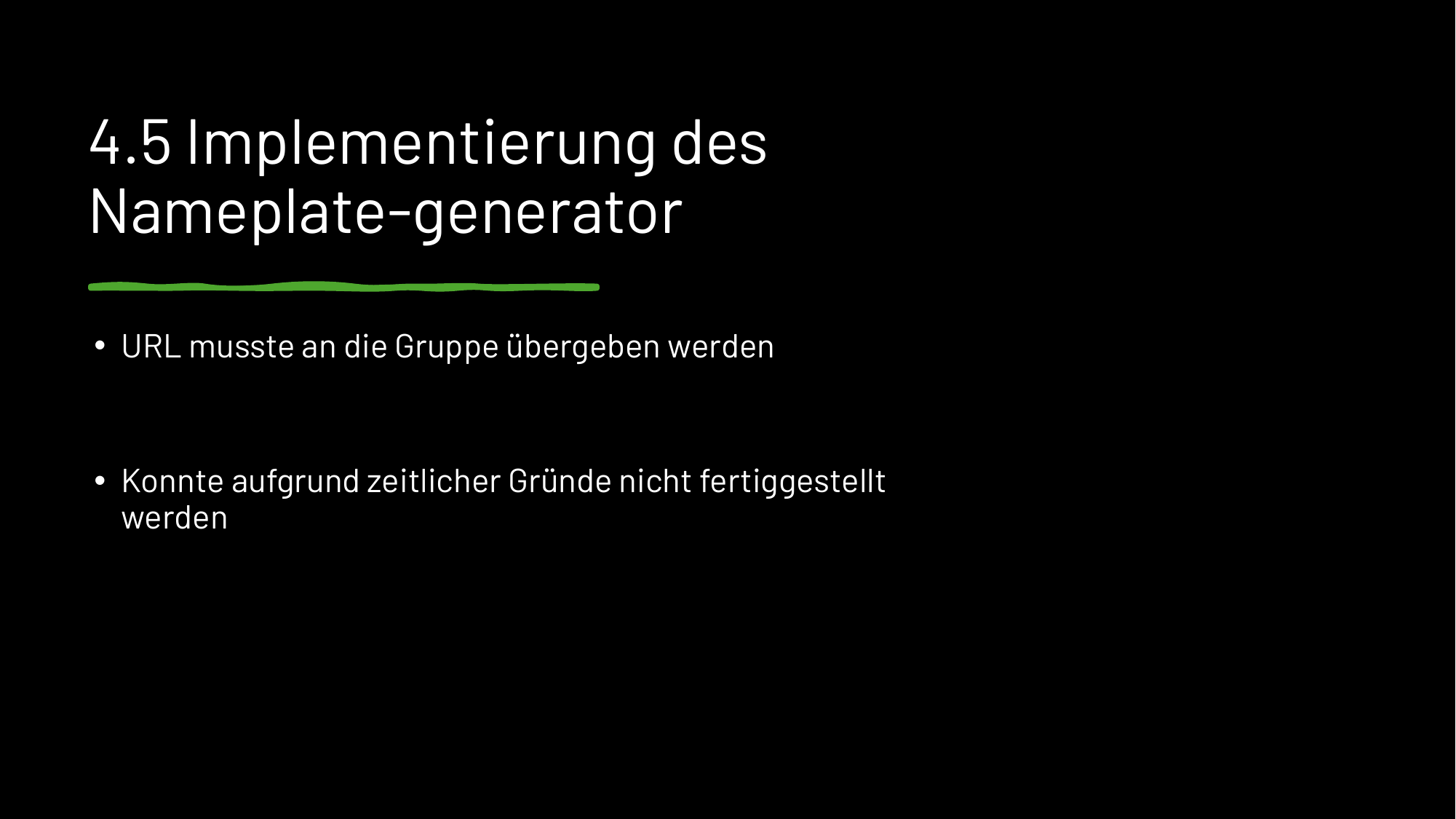

# 4.5 Implementierung des Nameplate-generator

URL musste an die Gruppe übergeben werden

Konnte aufgrund zeitlicher Gründe nicht fertiggestellt werden